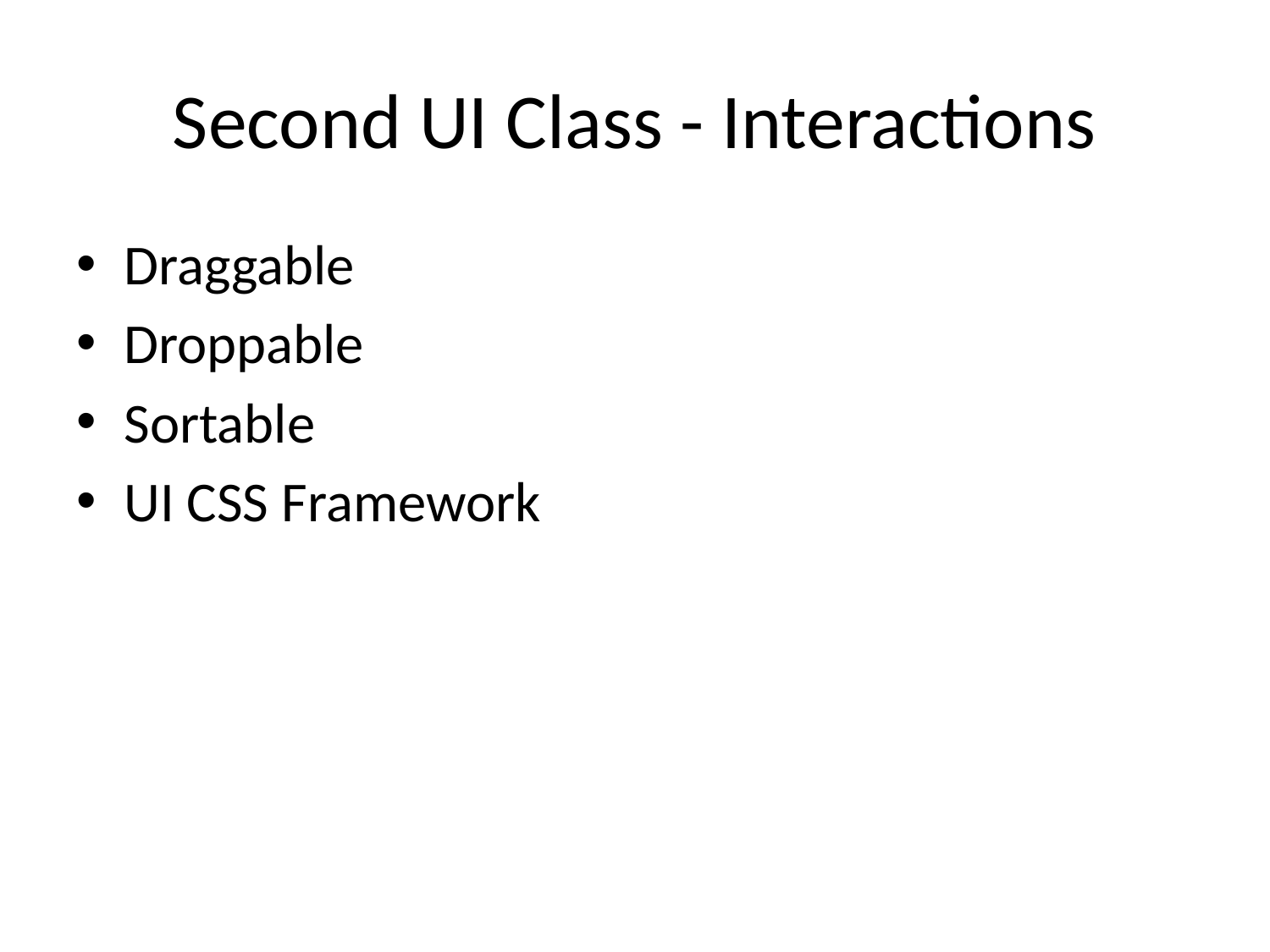

# Second UI Class - Interactions
Draggable
Droppable
Sortable
UI CSS Framework